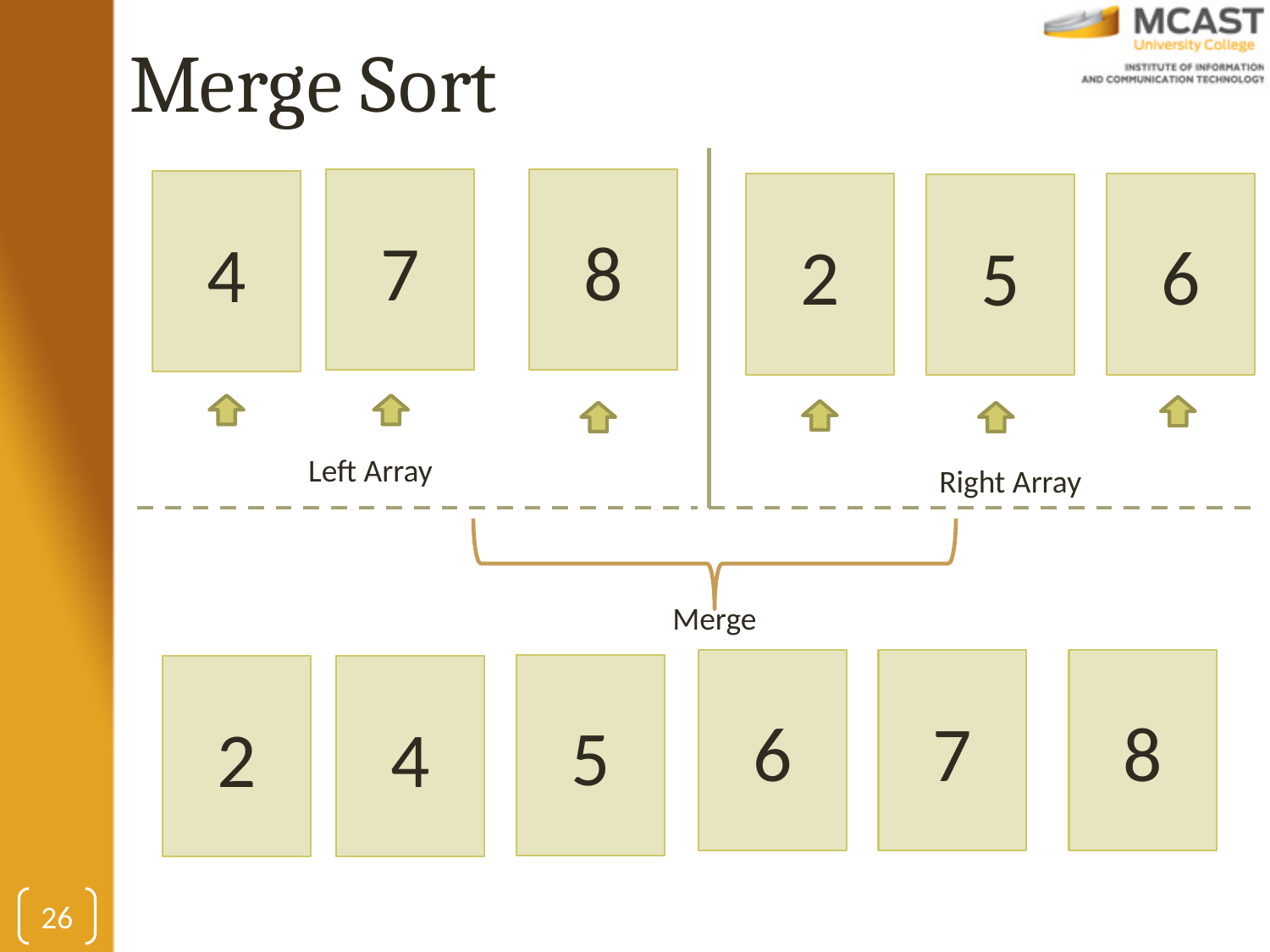

# Merge Sort
7
8
4
2
6
5

Left Array
Right Array
Merge
6
7
8
5
2
4
26